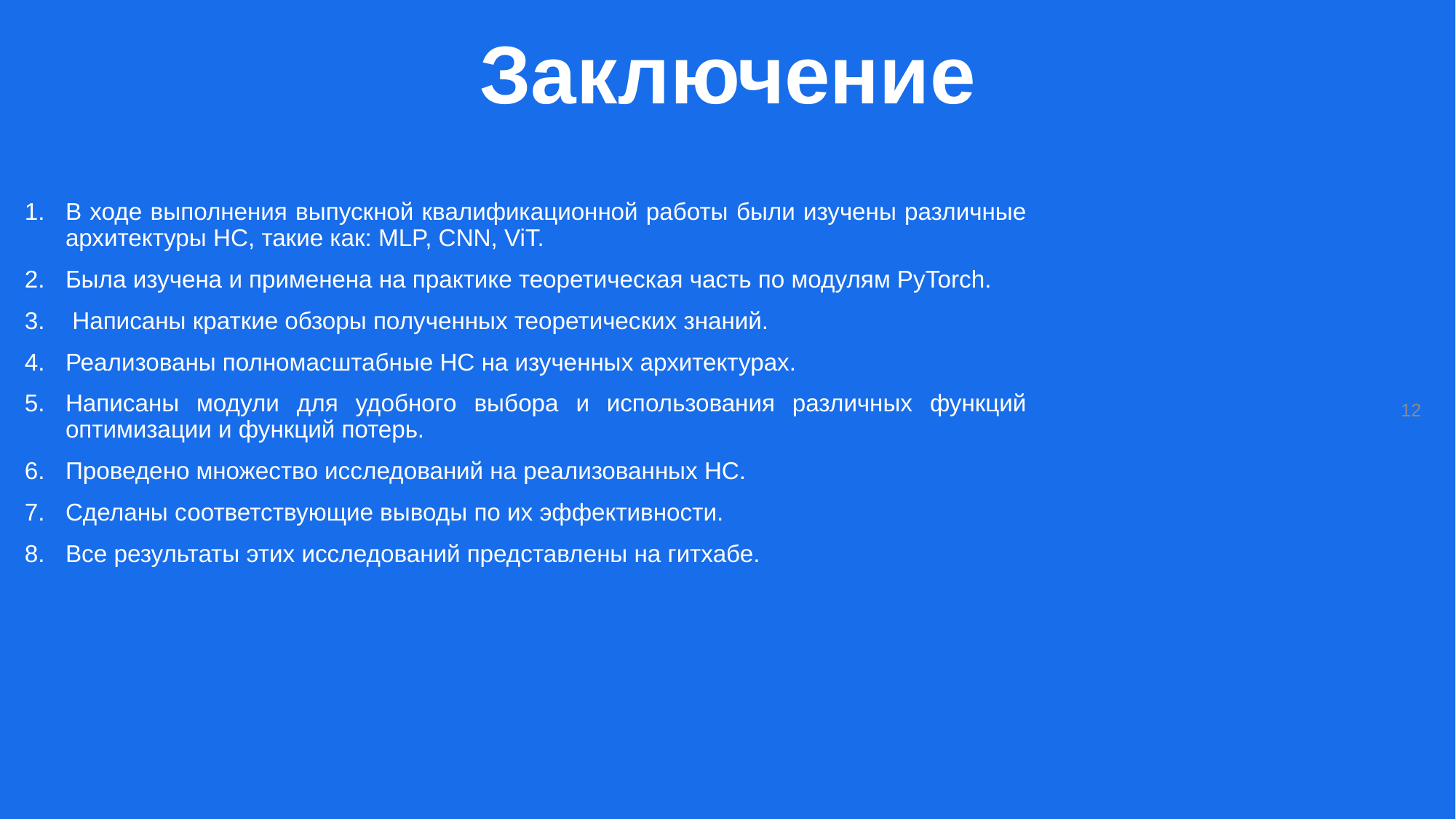

Заключение
В ходе выполнения выпускной квалификационной работы были изучены различные архитектуры НС, такие как: MLP, CNN, ViT.
Была изучена и применена на практике теоретическая часть по модулям PyTorch.
 Написаны краткие обзоры полученных теоретических знаний.
Реализованы полномасштабные НС на изученных архитектурах.
Написаны модули для удобного выбора и использования различных функций оптимизации и функций потерь.
Проведено множество исследований на реализованных НС.
Сделаны соответствующие выводы по их эффективности.
Все результаты этих исследований представлены на гитхабе.
12